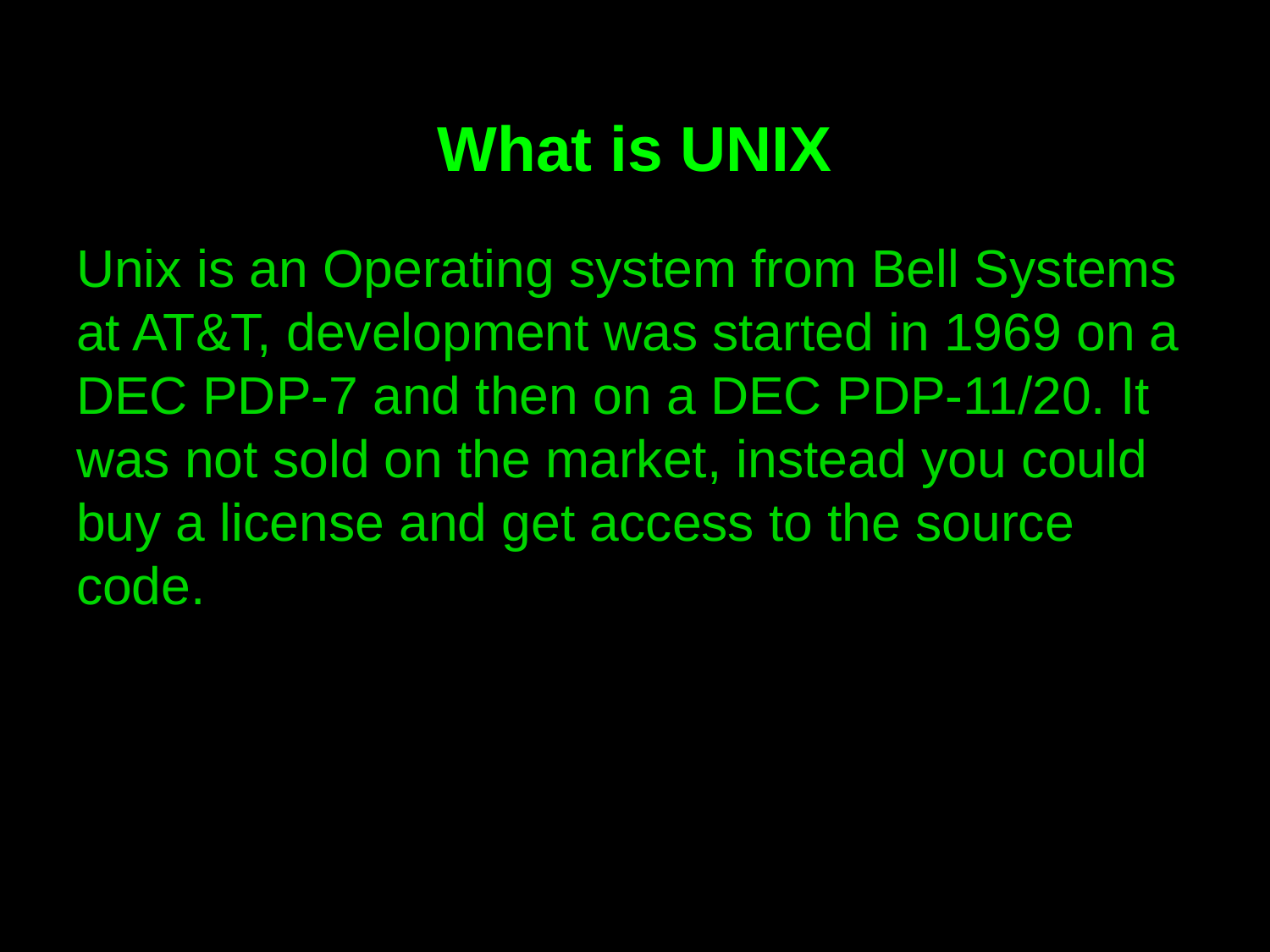

# What is UNIX
Unix is an Operating system from Bell Systems at AT&T, development was started in 1969 on a DEC PDP-7 and then on a DEC PDP-11/20. It was not sold on the market, instead you could buy a license and get access to the source code.